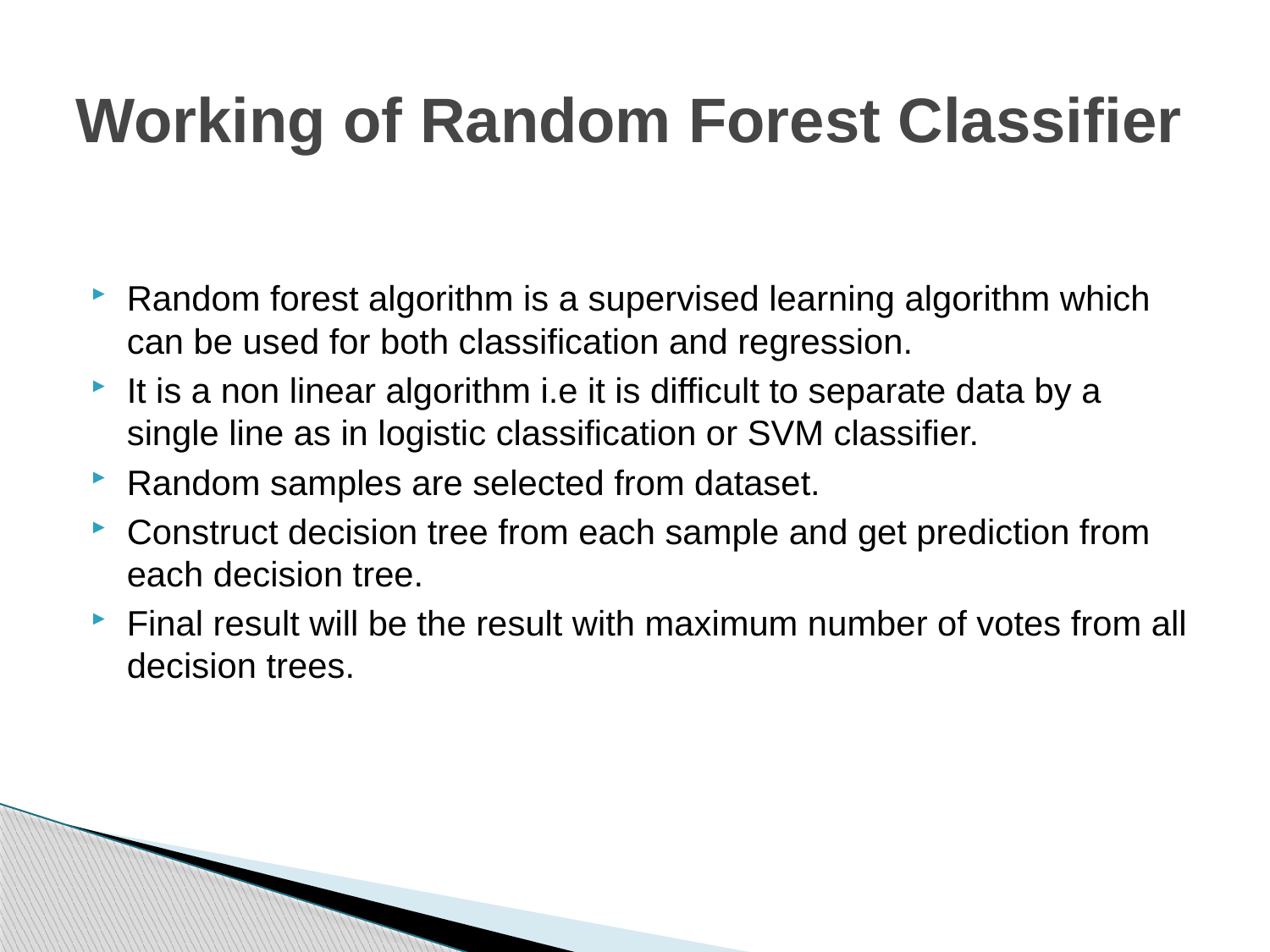

# Working of Random Forest Classifier

Random forest algorithm is a supervised learning algorithm which can be used for both classification and regression.
It is a non linear algorithm i.e it is difficult to separate data by a single line as in logistic classification or SVM classifier.
Random samples are selected from dataset.
Construct decision tree from each sample and get prediction from each decision tree.
Final result will be the result with maximum number of votes from all decision trees.